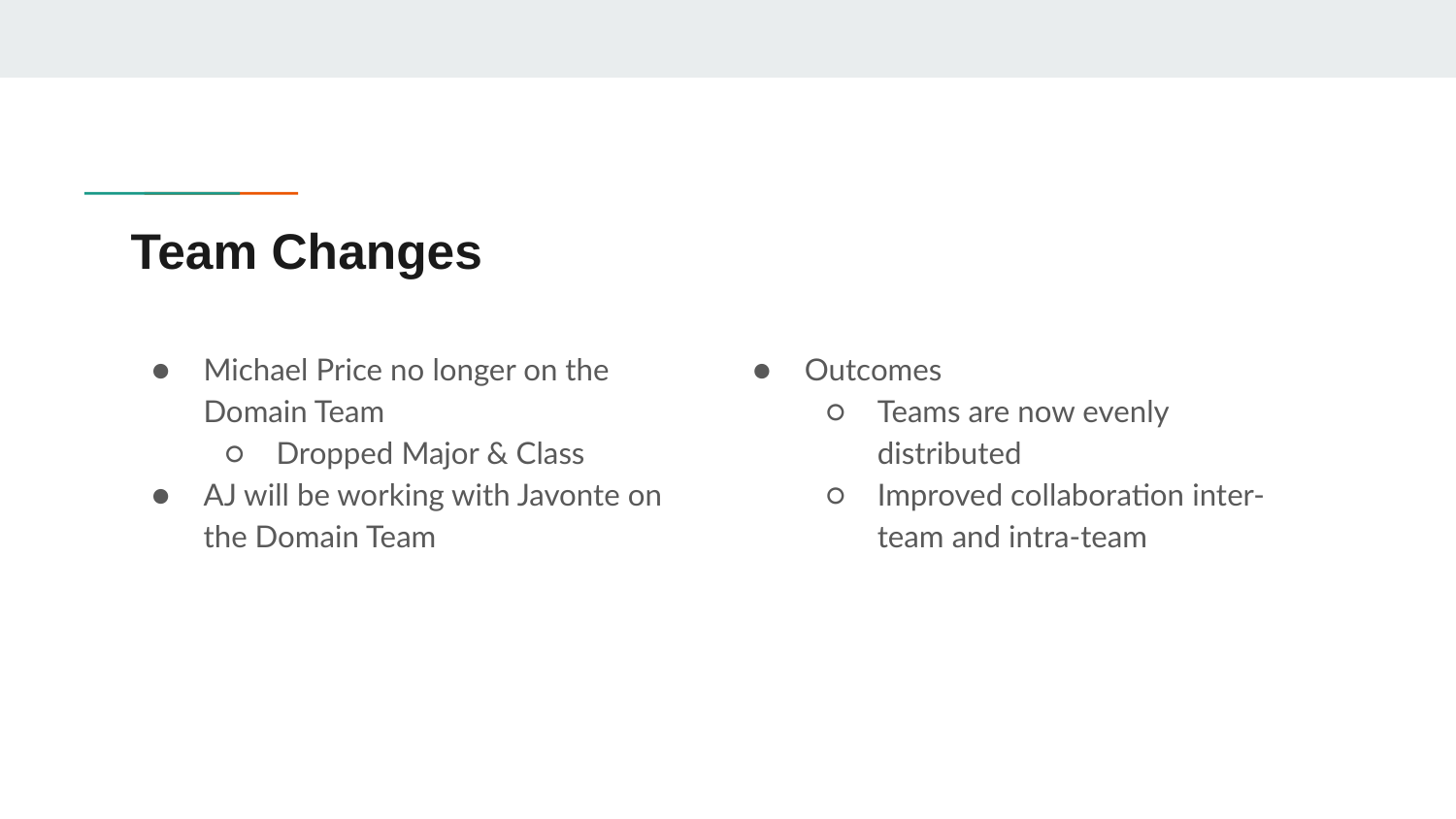

# Team Changes
Michael Price no longer on the Domain Team
Dropped Major & Class
AJ will be working with Javonte on the Domain Team
Outcomes
Teams are now evenly distributed
Improved collaboration inter-team and intra-team